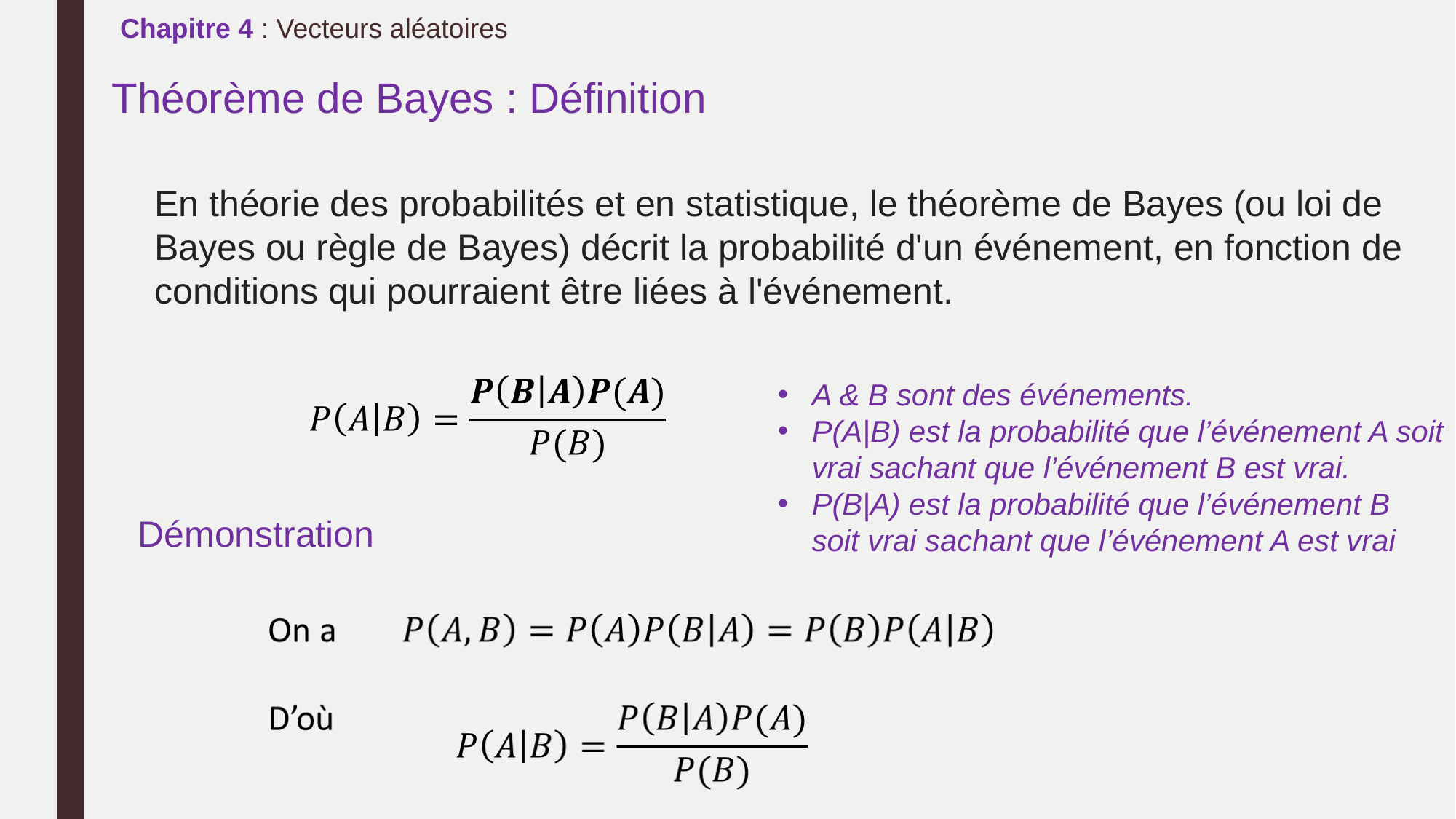

Chapitre 4 : Vecteurs aléatoires
# Théorème de Bayes : Définition
En théorie des probabilités et en statistique, le théorème de Bayes (ou loi de Bayes ou règle de Bayes) décrit la probabilité d'un événement, en fonction de conditions qui pourraient être liées à l'événement.

A & B sont des événements.
P(A|B) est la probabilité que l’événement A soit vrai sachant que l’événement B est vrai.
P(B|A) est la probabilité que l’événement B soit vrai sachant que l’événement A est vrai

Démonstration